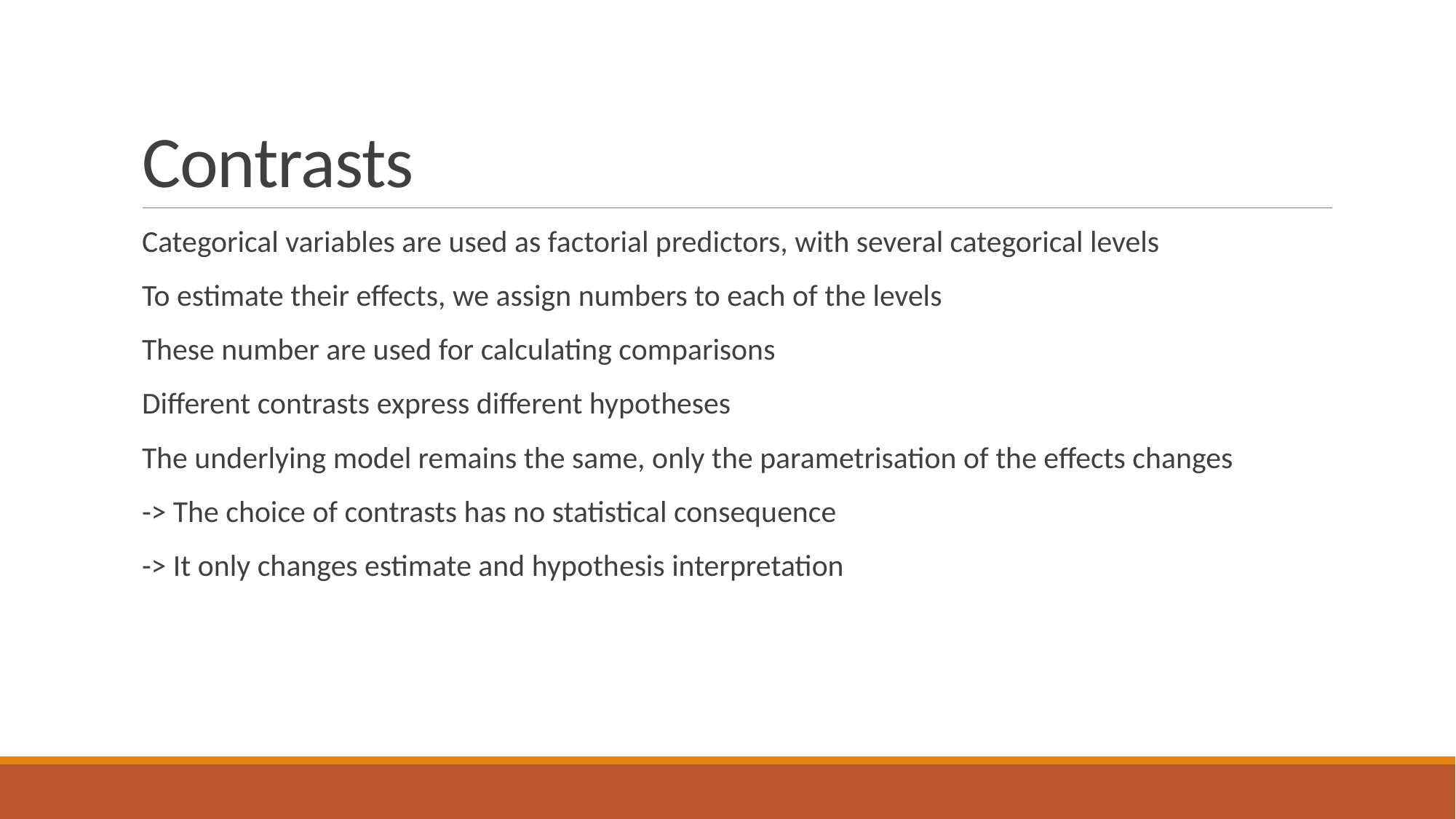

# Contrasts
Categorical variables are used as factorial predictors, with several categorical levels
To estimate their effects, we assign numbers to each of the levels
These number are used for calculating comparisons
Different contrasts express different hypotheses
The underlying model remains the same, only the parametrisation of the effects changes
-> The choice of contrasts has no statistical consequence
-> It only changes estimate and hypothesis interpretation